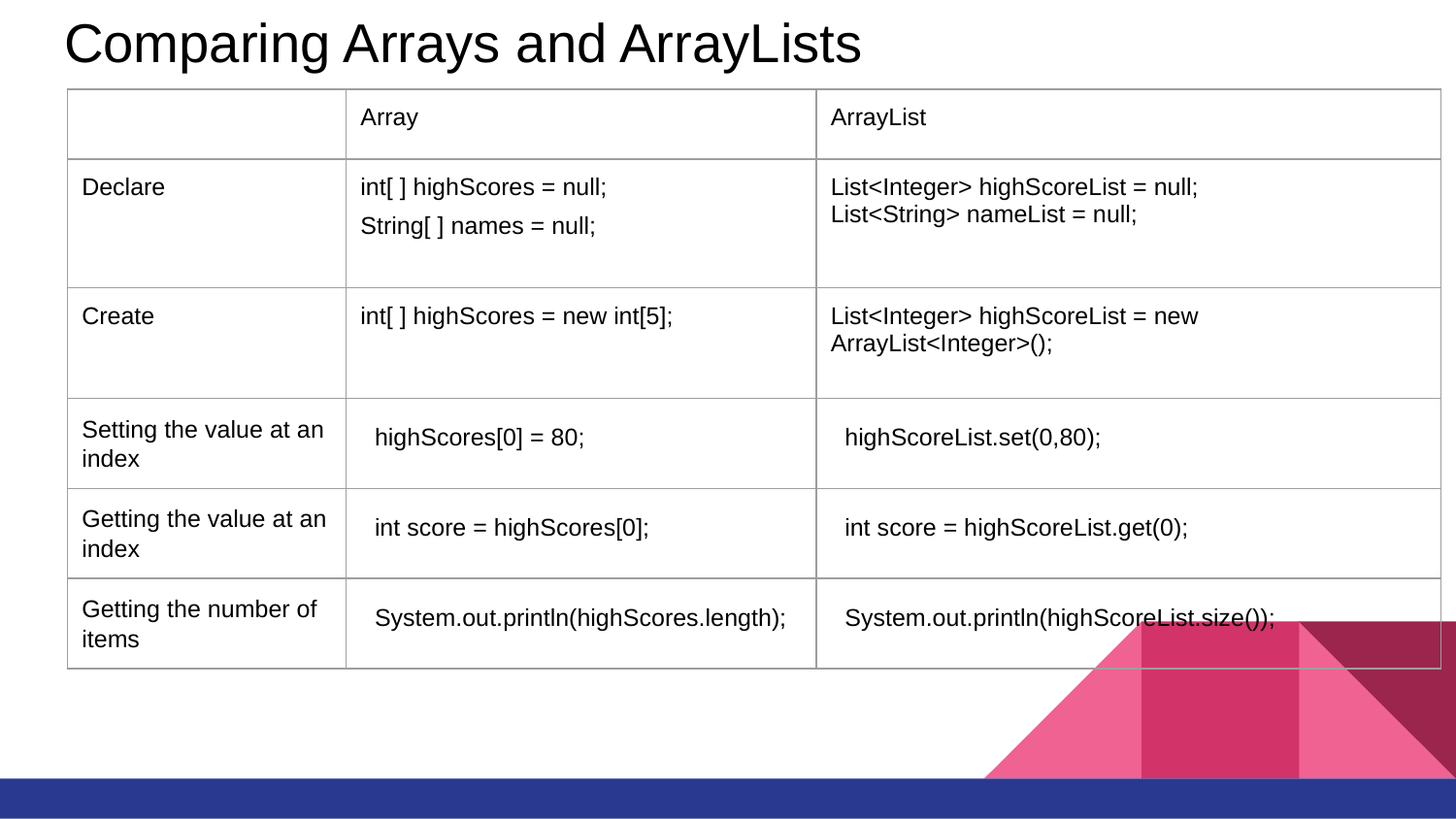

# Comparing Arrays and ArrayLists
|  | Array | ArrayList |
| --- | --- | --- |
| Declare | int[ ] highScores = null; String[ ] names = null; | List<Integer> highScoreList = null; List<String> nameList = null; |
| Create | int[ ] highScores = new int[5]; | List<Integer> highScoreList = new ArrayList<Integer>(); |
| Setting the value at an index | highScores[0] = 80; | highScoreList.set(0,80); |
| Getting the value at an index | int score = highScores[0]; | int score = highScoreList.get(0); |
| Getting the number of items | System.out.println(highScores.length); | System.out.println(highScoreList.size()); |